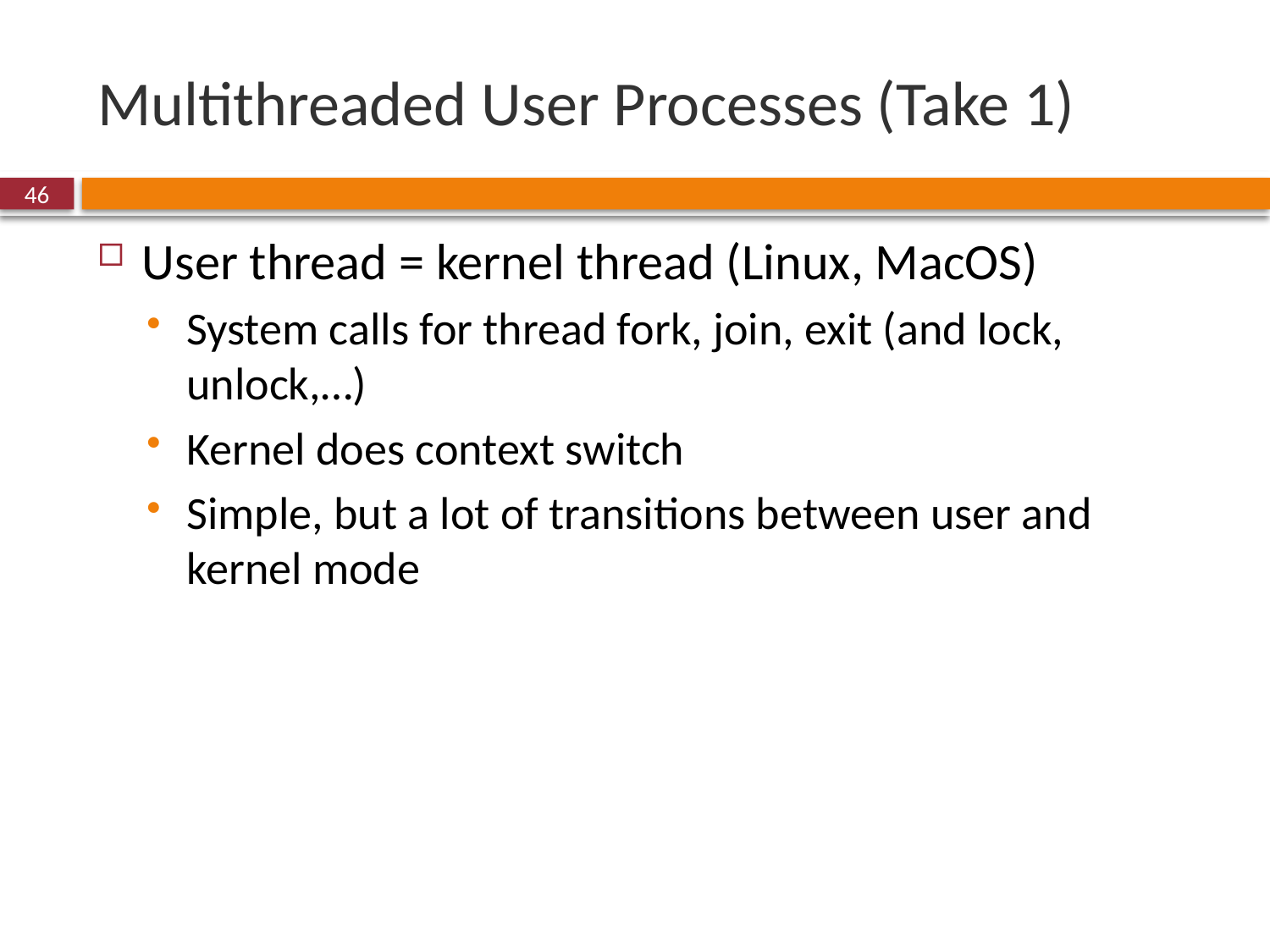

# Multithreaded User Processes (Take 1)
46
User thread = kernel thread (Linux, MacOS)
System calls for thread fork, join, exit (and lock, unlock,…)
Kernel does context switch
Simple, but a lot of transitions between user and kernel mode